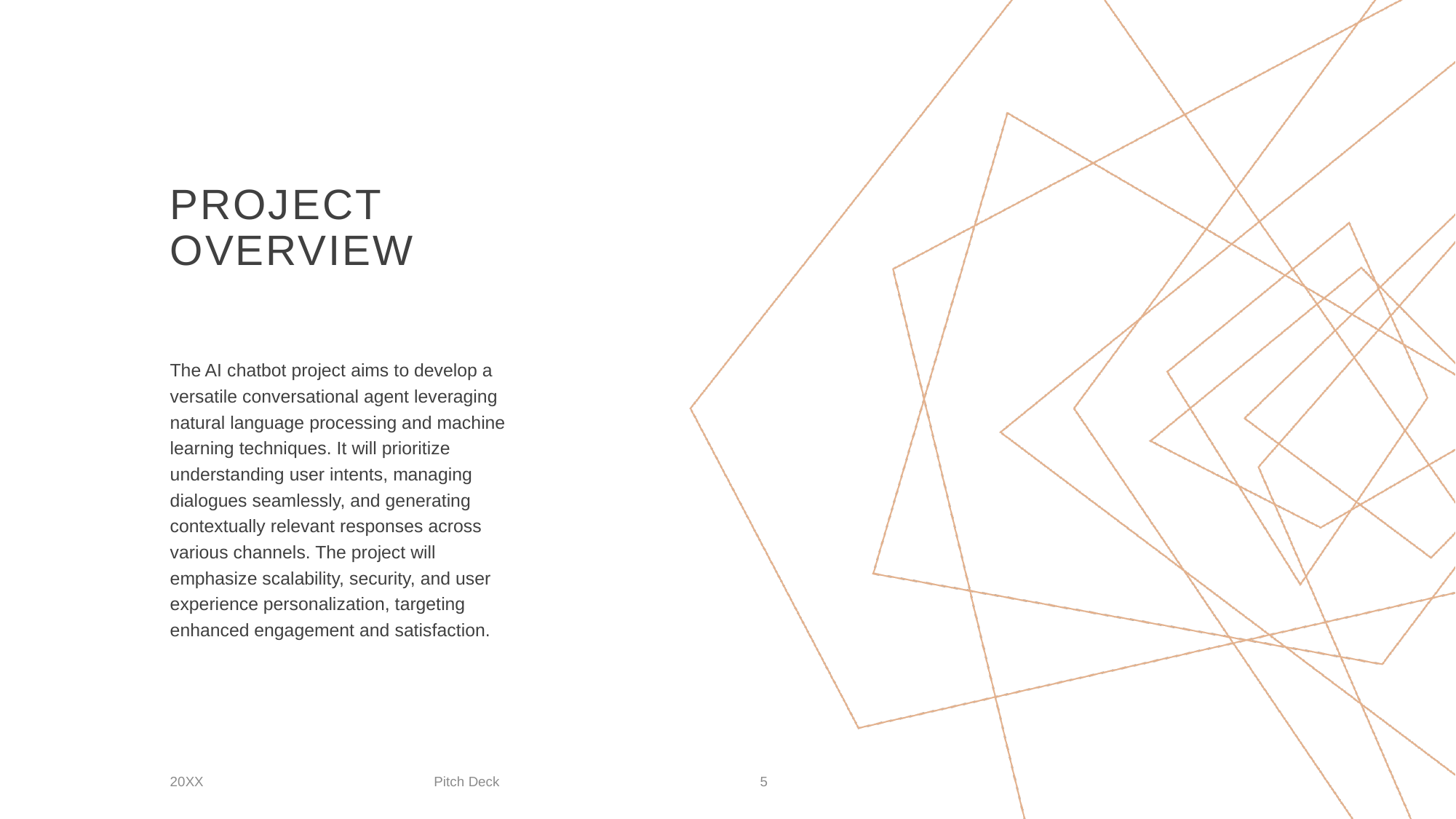

# PROJECT OVERVIEW
The AI chatbot project aims to develop a versatile conversational agent leveraging natural language processing and machine learning techniques. It will prioritize understanding user intents, managing dialogues seamlessly, and generating contextually relevant responses across various channels. The project will emphasize scalability, security, and user experience personalization, targeting enhanced engagement and satisfaction.
Pitch Deck
20XX
5